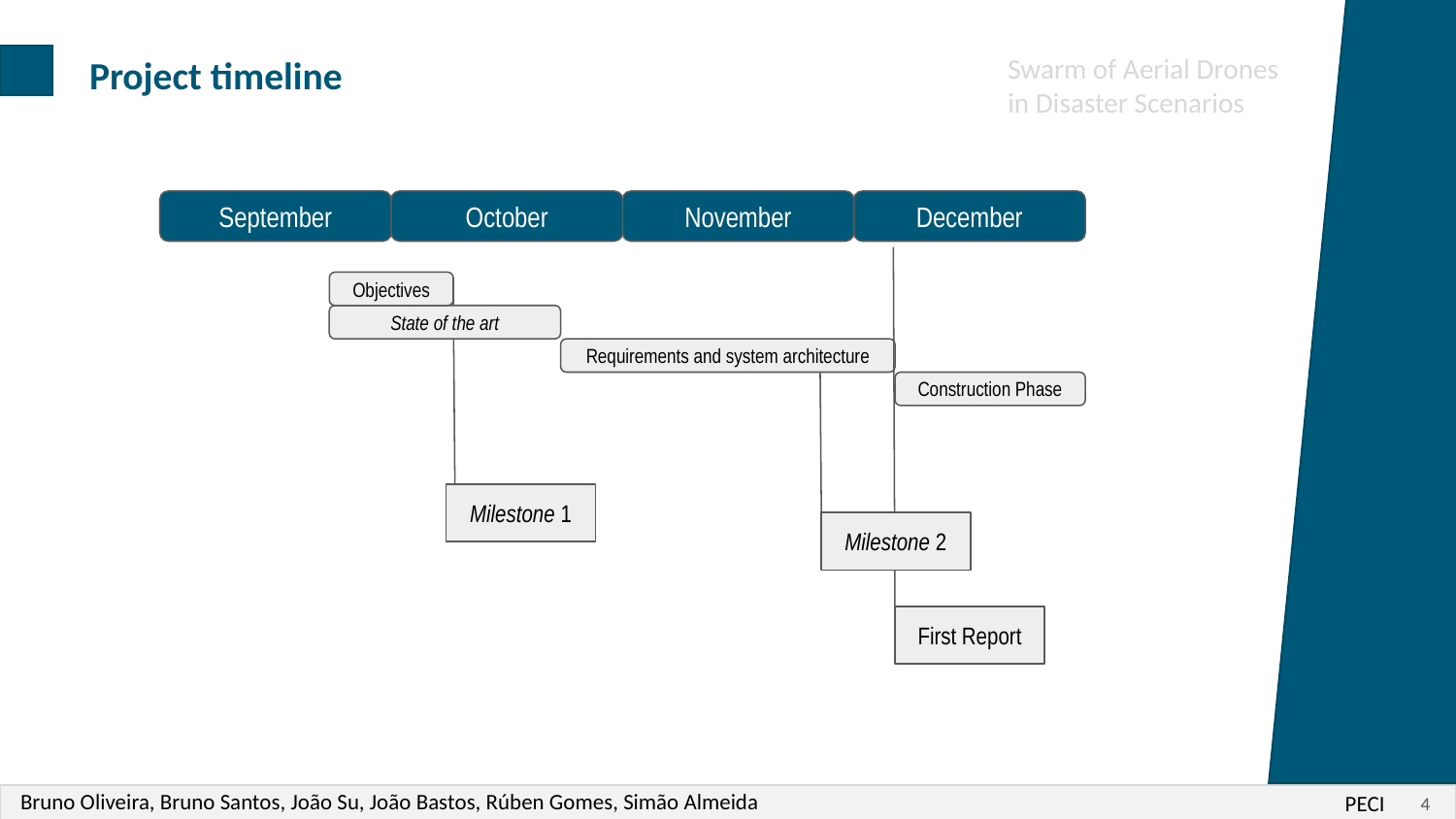

Swarm of Aerial Drones in Disaster Scenarios

Project timeline
September
October
November
December
Objectives
State of the art
Requirements and system architecture
Construction Phase
Milestone 1
Milestone 2
First Report
Bruno Oliveira, Bruno Santos, João Su, João Bastos, Rúben Gomes, Simão Almeida
PECI

4